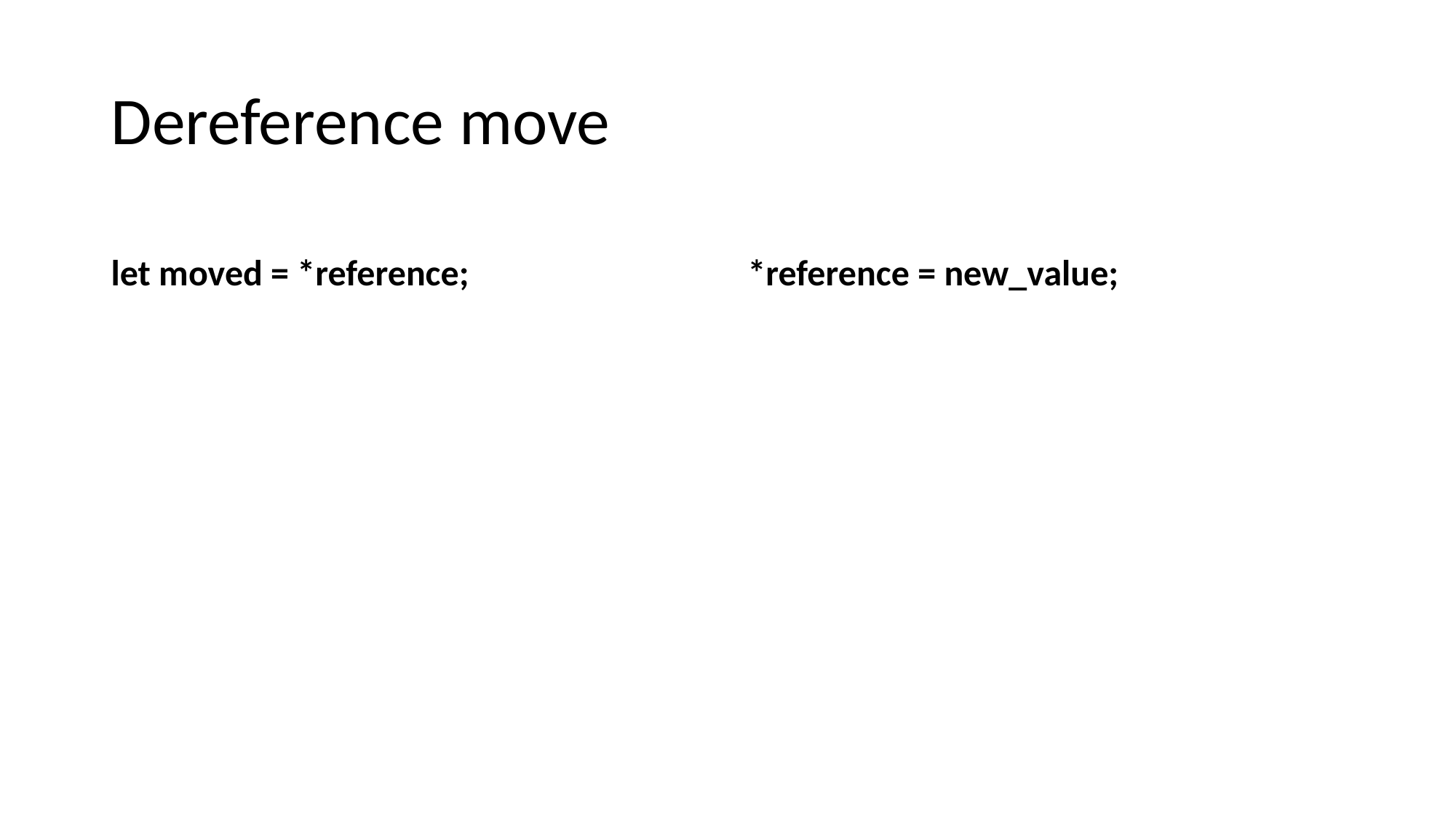

# Dereference move
let moved = *reference;
*reference = new_value;